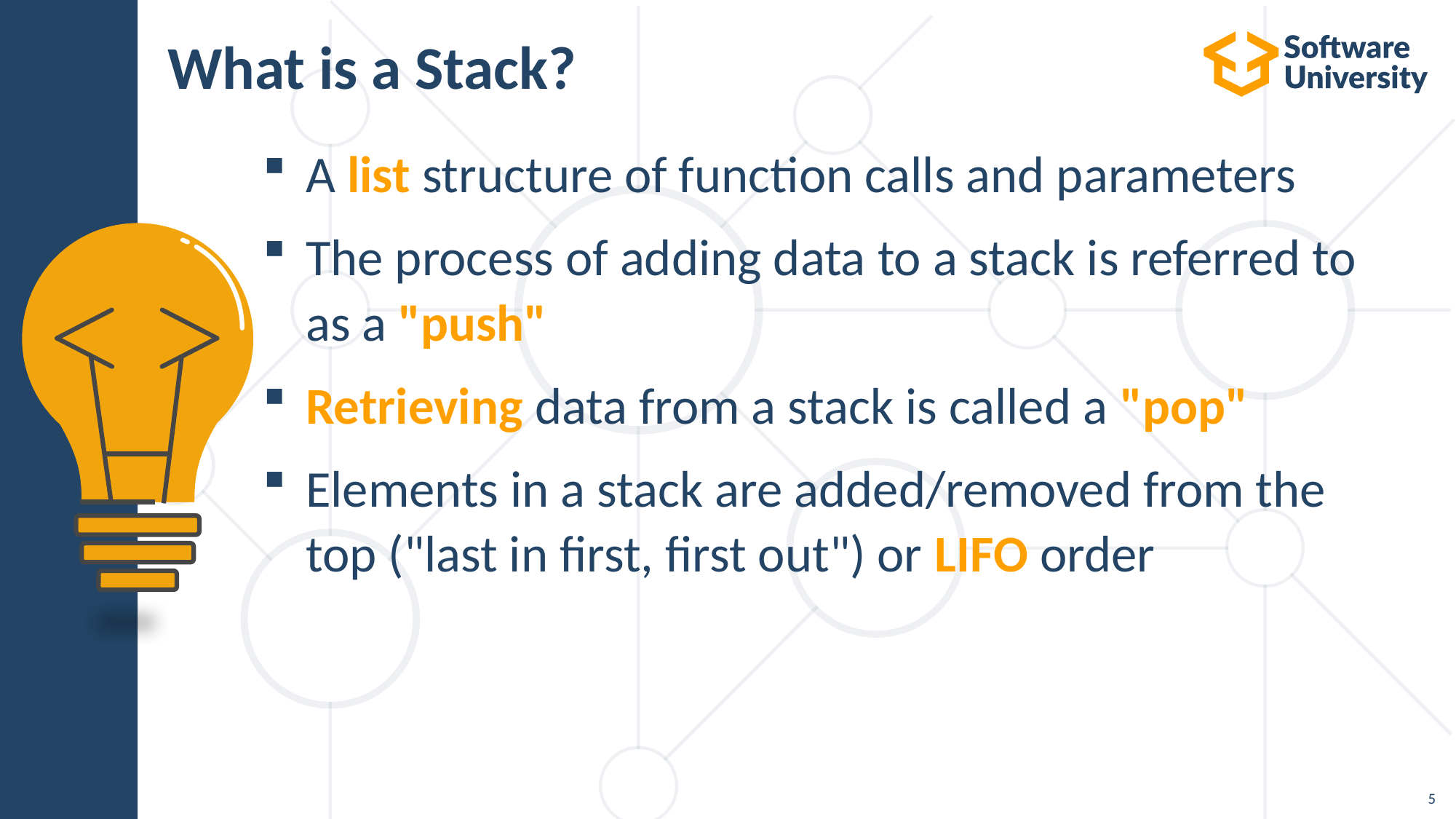

# What is a Stack?
A list structure of function calls and parameters
The process of adding data to a stack is referred to
as a "push"
Retrieving data from a stack is called a "pop"
Elements in a stack are added/removed from the
top ("last in first, first out") or LIFO order
5